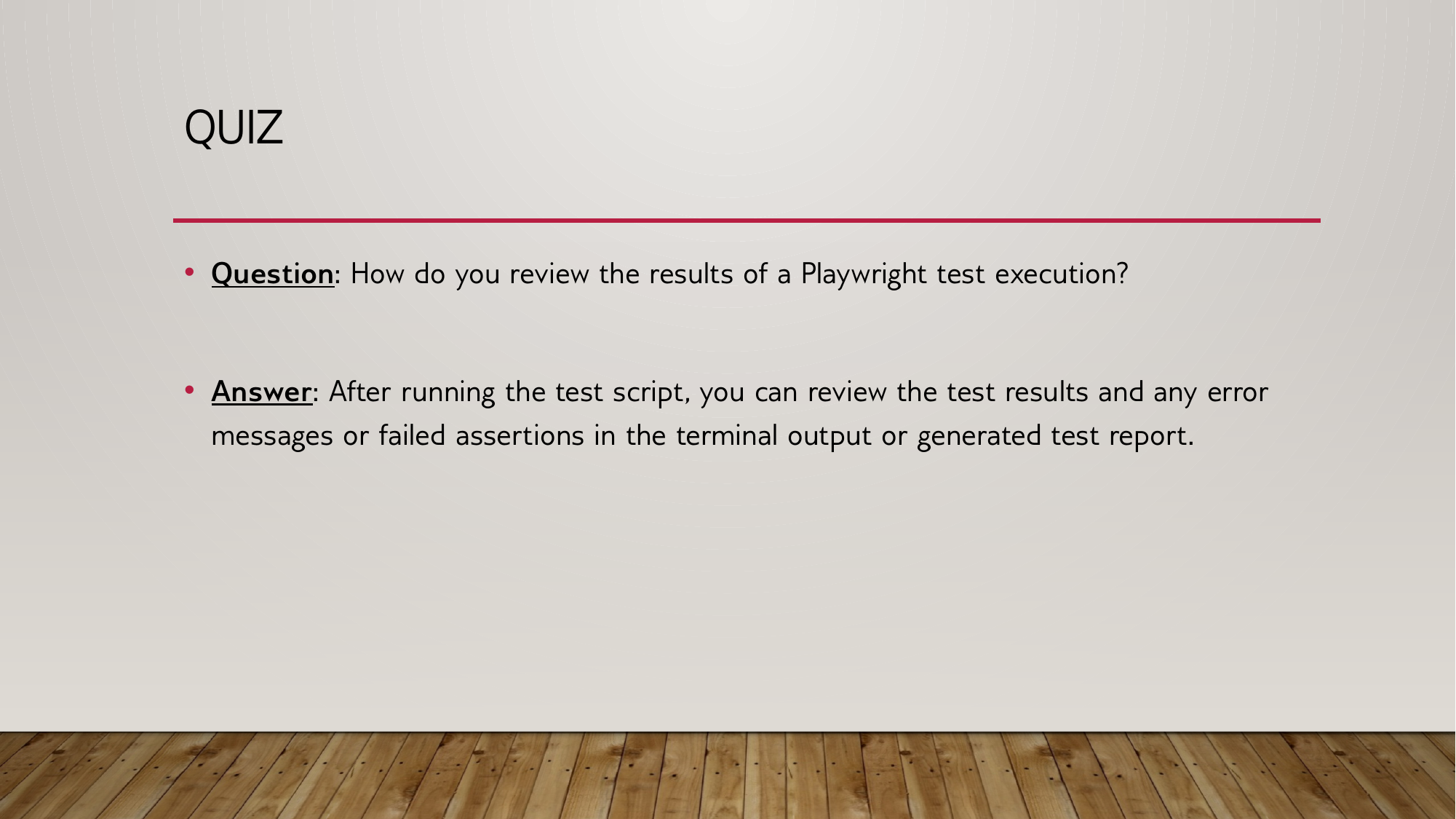

# Quiz
Question: How do you review the results of a Playwright test execution?

Answer: After running the test script, you can review the test results and any error messages or failed assertions in the terminal output or generated test report.